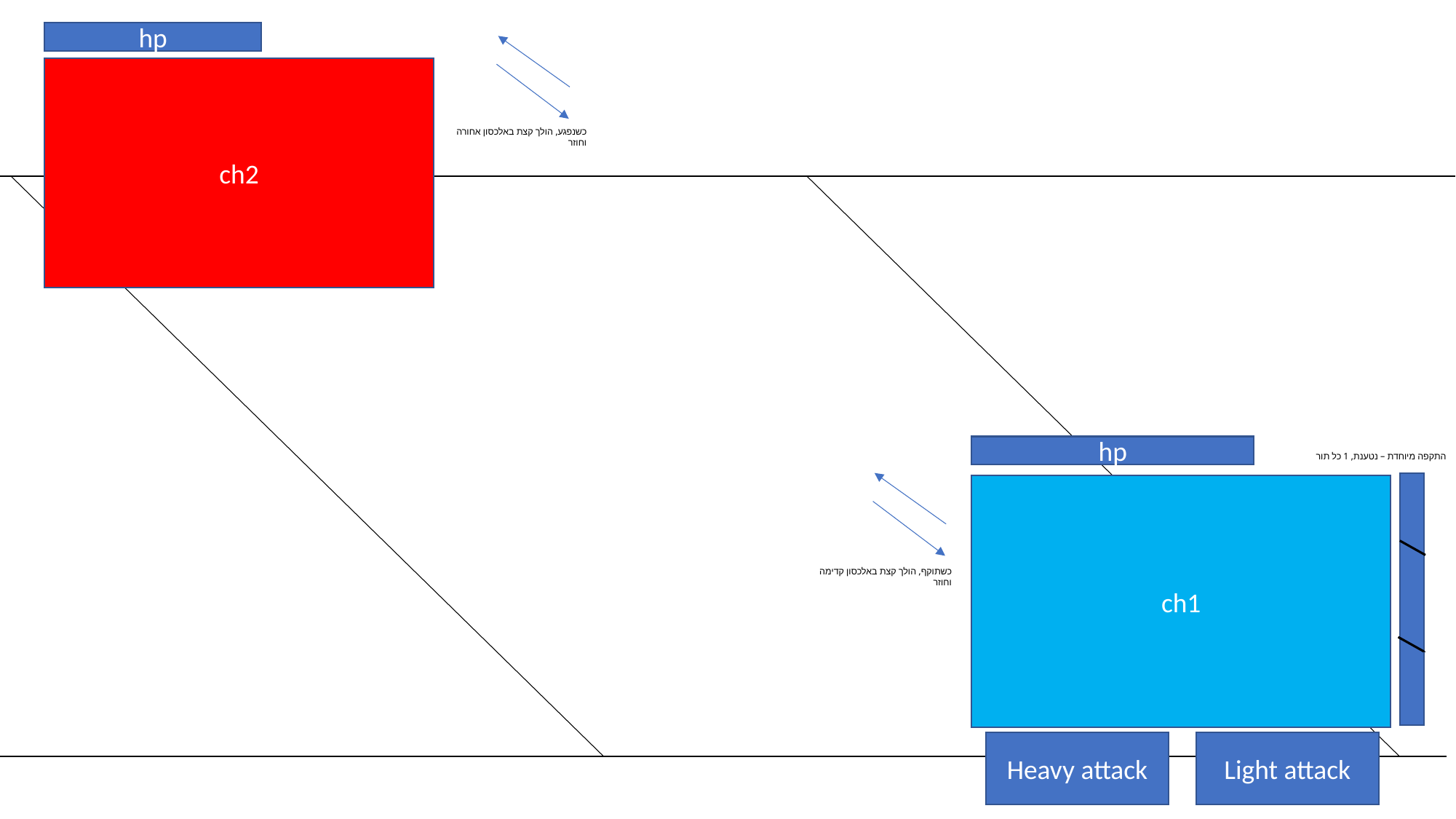

hp
ch2
כשנפגע, הולך קצת באלכסון אחורה וחוזר
hp
התקפה מיוחדת – נטענת, 1 כל תור

ch1
כשתוקף, הולך קצת באלכסון קדימה וחוזר
Heavy attack
Light attack